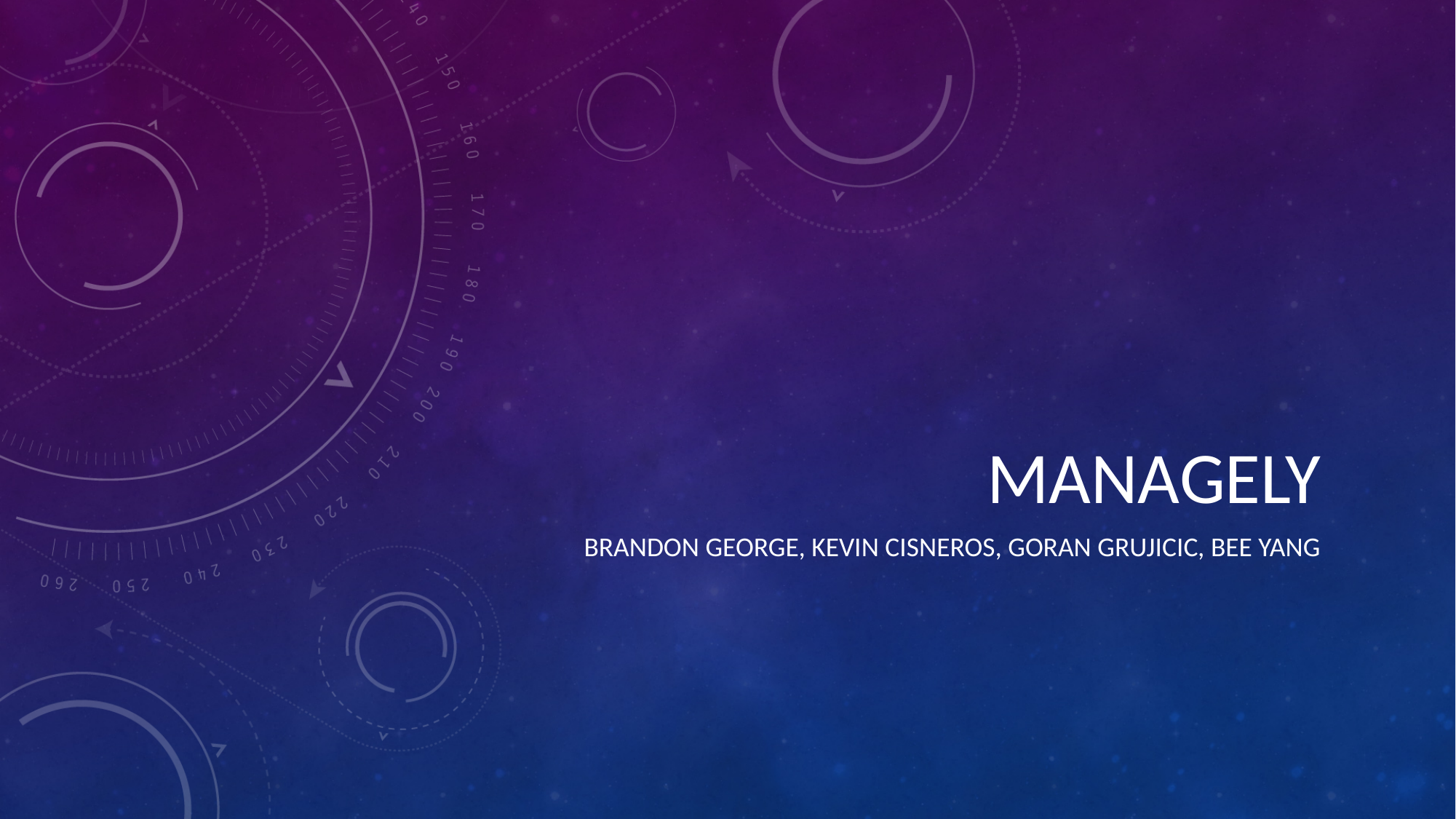

# Managely
Brandon George, Kevin Cisneros, goran grujicic, bee yang